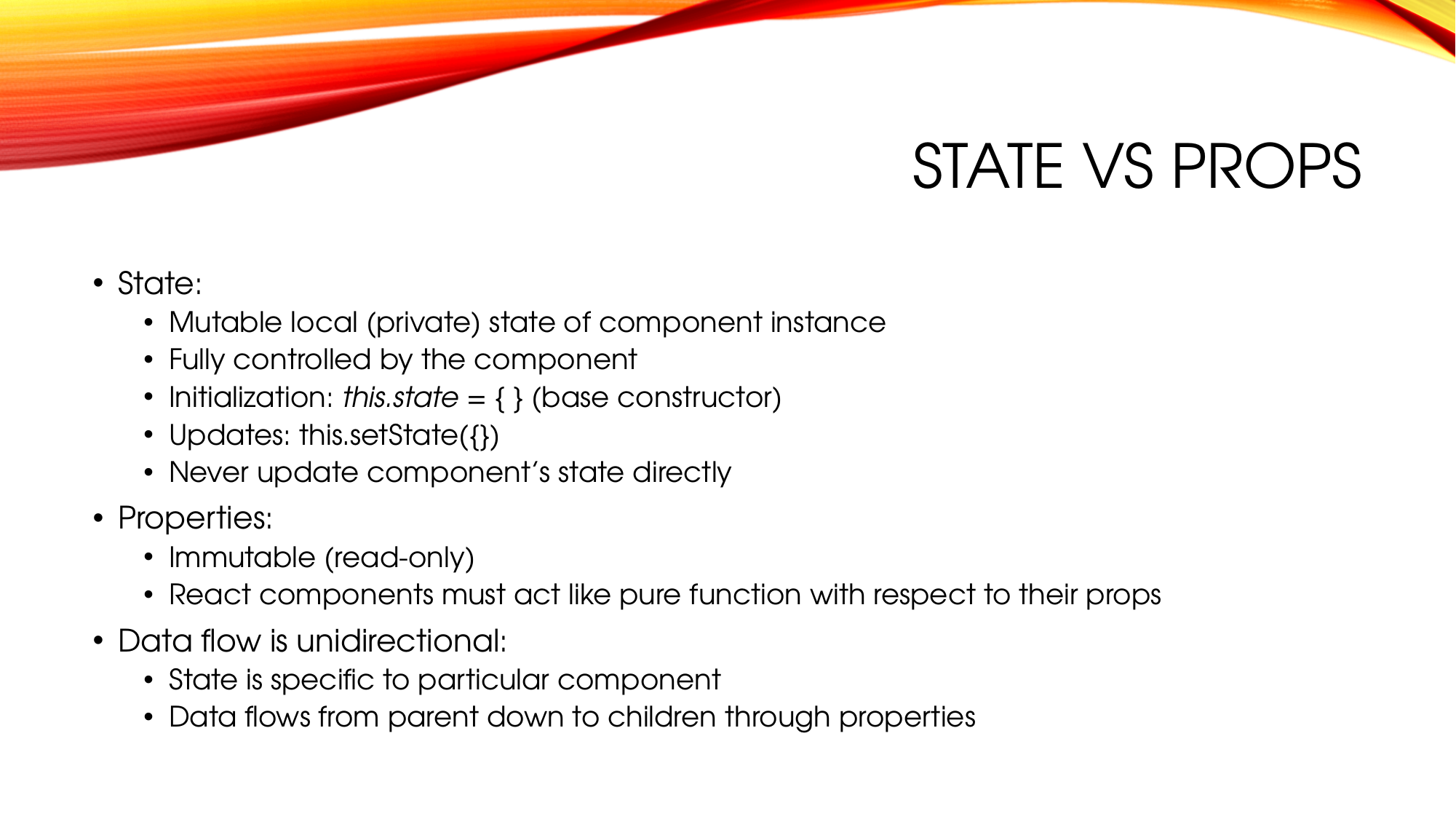

# STATE vs PROPS
State:
Mutable local (private) state of component instance
Fully controlled by the component
Initialization: this.state = { } (base constructor)
Updates: this.setState({})
Never update component’s state directly
Properties:
Immutable (read-only)
React components must act like pure function with respect to their props
Data flow is unidirectional:
State is specific to particular component
Data flows from parent down to children through properties